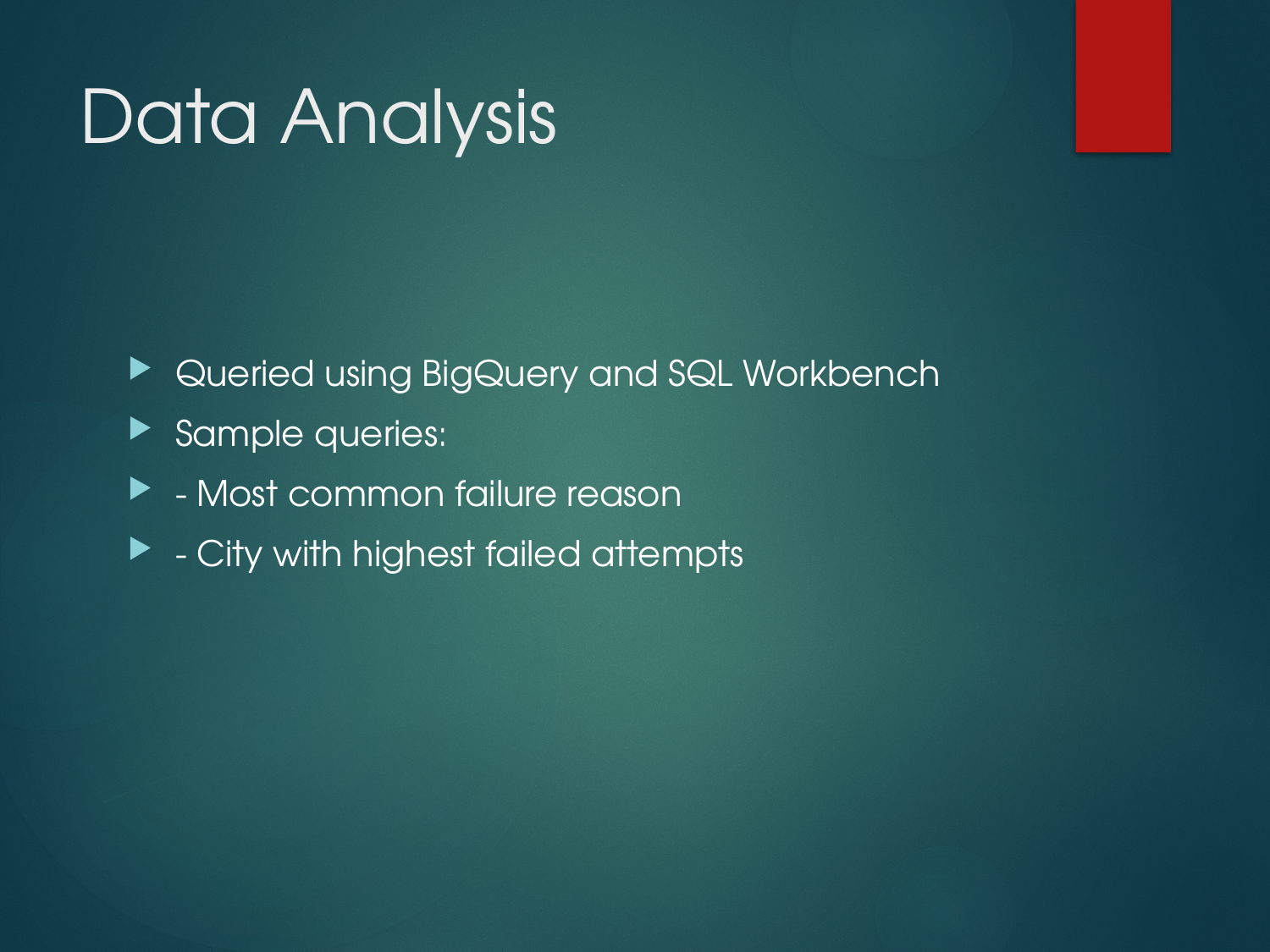

# Data Analysis

Queried using BigQuery and SQL Workbench
Sample queries:
- Most common failure reason
- City with highest failed attempts